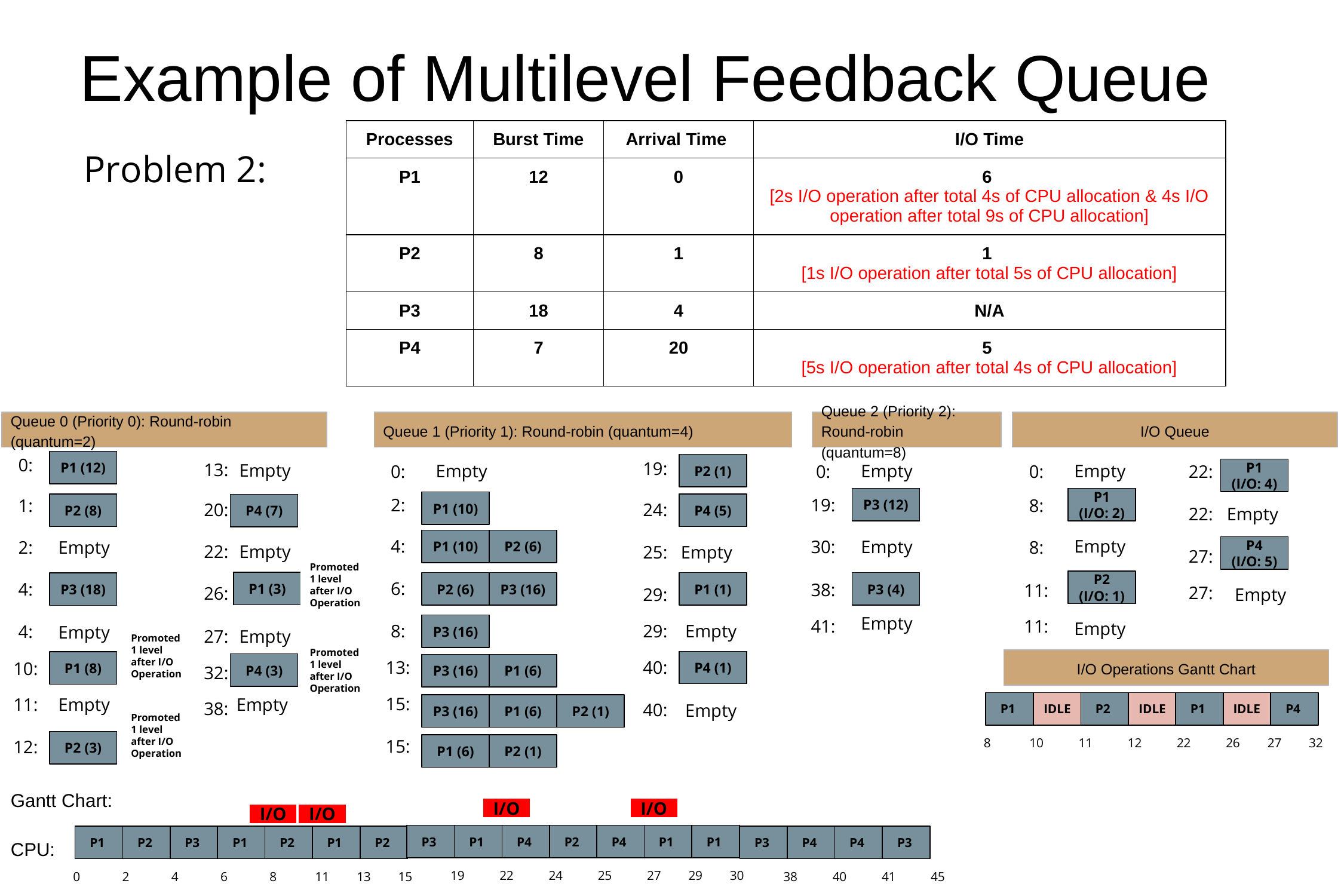

# Example of Multilevel Feedback Queue
| Processes | Burst Time | Arrival Time | I/O Time |
| --- | --- | --- | --- |
| P1 | 12 | 0 | 6 [2s I/O operation after total 4s of CPU allocation & 4s I/O operation after total 9s of CPU allocation] |
| P2 | 8 | 1 | 1 [1s I/O operation after total 5s of CPU allocation] |
| P3 | 18 | 4 | N/A |
| P4 | 7 | 20 | 5 [5s I/O operation after total 4s of CPU allocation] |
Problem 2:
Queue 0 (Priority 0): Round-robin (quantum=2)
Queue 1 (Priority 1): Round-robin (quantum=4)
Queue 2 (Priority 2): Round-robin (quantum=8)
I/O Queue
P1 (12)
P2 (1)
0:
19:
P1 (I/O: 4)
13:
Empty
Empty
Empty
Empty
0:
0:
22:
0:
P1 (I/O: 2)
P3 (12)
P1 (10)
P4 (5)
P2 (8)
P4 (7)
2:
19:
8:
1:
24:
20:
22:
Empty
P1 (10)
P2 (6)
4:
Empty
P4 (I/O: 5)
Empty
30:
2:
Empty
8:
22:
Empty
25:
Empty
27:
Promoted 1 level after I/O Operation
P2 (I/O: 1)
P1 (3)
P2 (6)
P3 (16)
P1 (1)
P3 (4)
P3 (18)
6:
4:
38:
11:
27:
26:
29:
Empty
Empty
P3 (16)
41:
11:
Empty
8:
29:
Empty
4:
Empty
27:
Empty
Promoted 1 level after I/O Operation
Promoted 1 level after I/O Operation
I/O Operations Gantt Chart
P4 (1)
P1 (8)
P4 (3)
P3 (16)
P1 (6)
13:
40:
10:
32:
P1
IDLE
P2
IDLE
P1
IDLE
P4
15:
Empty
Empty
11:
P3 (16)
P1 (6)
P2 (1)
38:
40:
Empty
Promoted 1 level after I/O Operation
P2 (3)
8
10
11
12
22
26
27
32
P1 (6)
P2 (1)
15:
12:
Gantt Chart:

CPU:
I/O
I/O
I/O
I/O
P3
P1
P4
P2
P4
P1
P1
P1
P2
P3
P1
P2
P1
P2
P3
P4
P4
P3
19
22
24
25
27
29
30
0
2
4
6
8
11
13
15
38
40
41
45